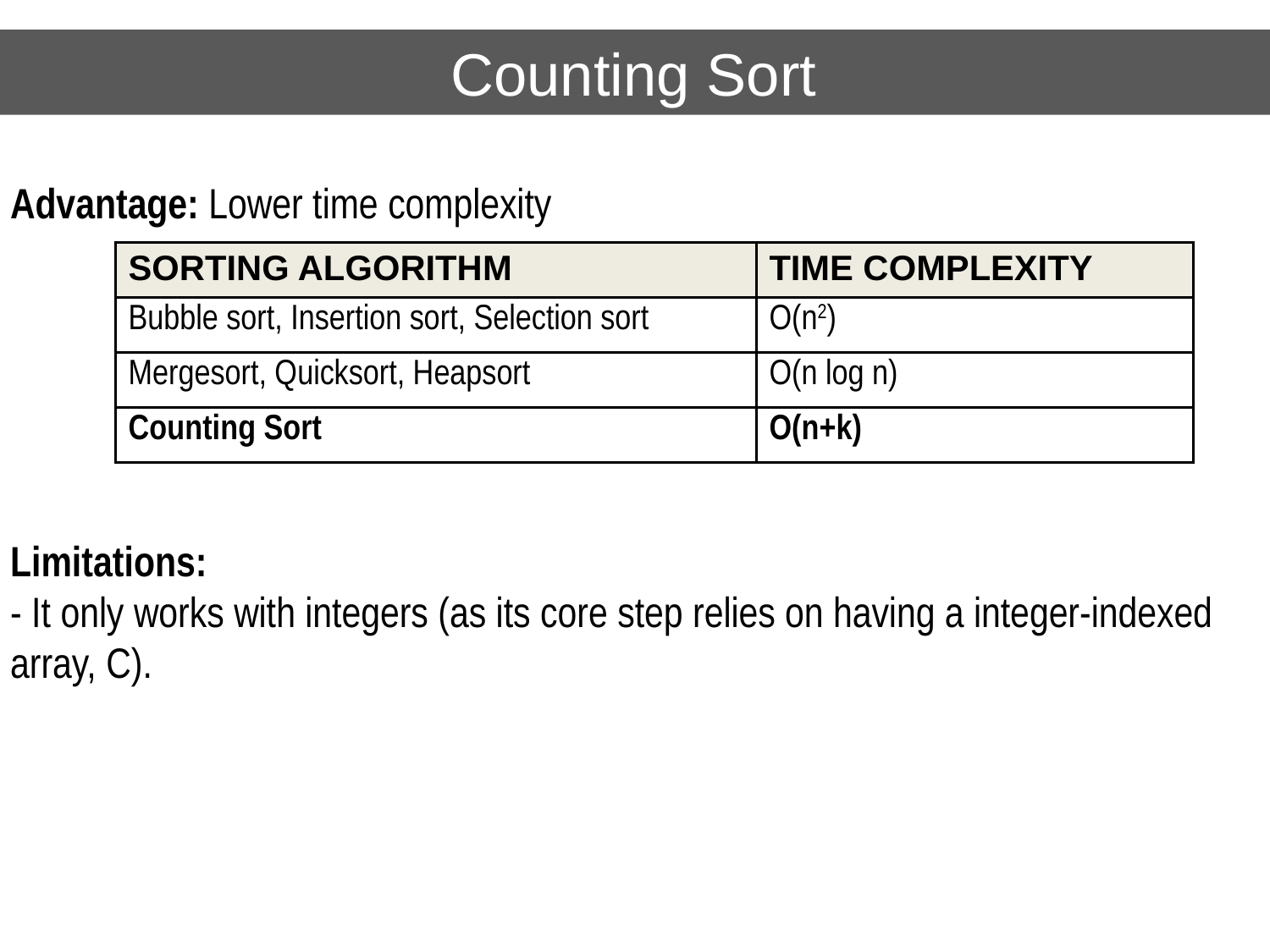

# Counting Sort
Advantage: Lower time complexity
| SORTING ALGORITHM | TIME COMPLEXITY |
| --- | --- |
| Bubble sort, Insertion sort, Selection sort | O(n2) |
| Mergesort, Quicksort, Heapsort | O(n log n) |
| Counting Sort | O(n+k) |
Limitations:
- It only works with integers (as its core step relies on having a integer-indexed array, C).